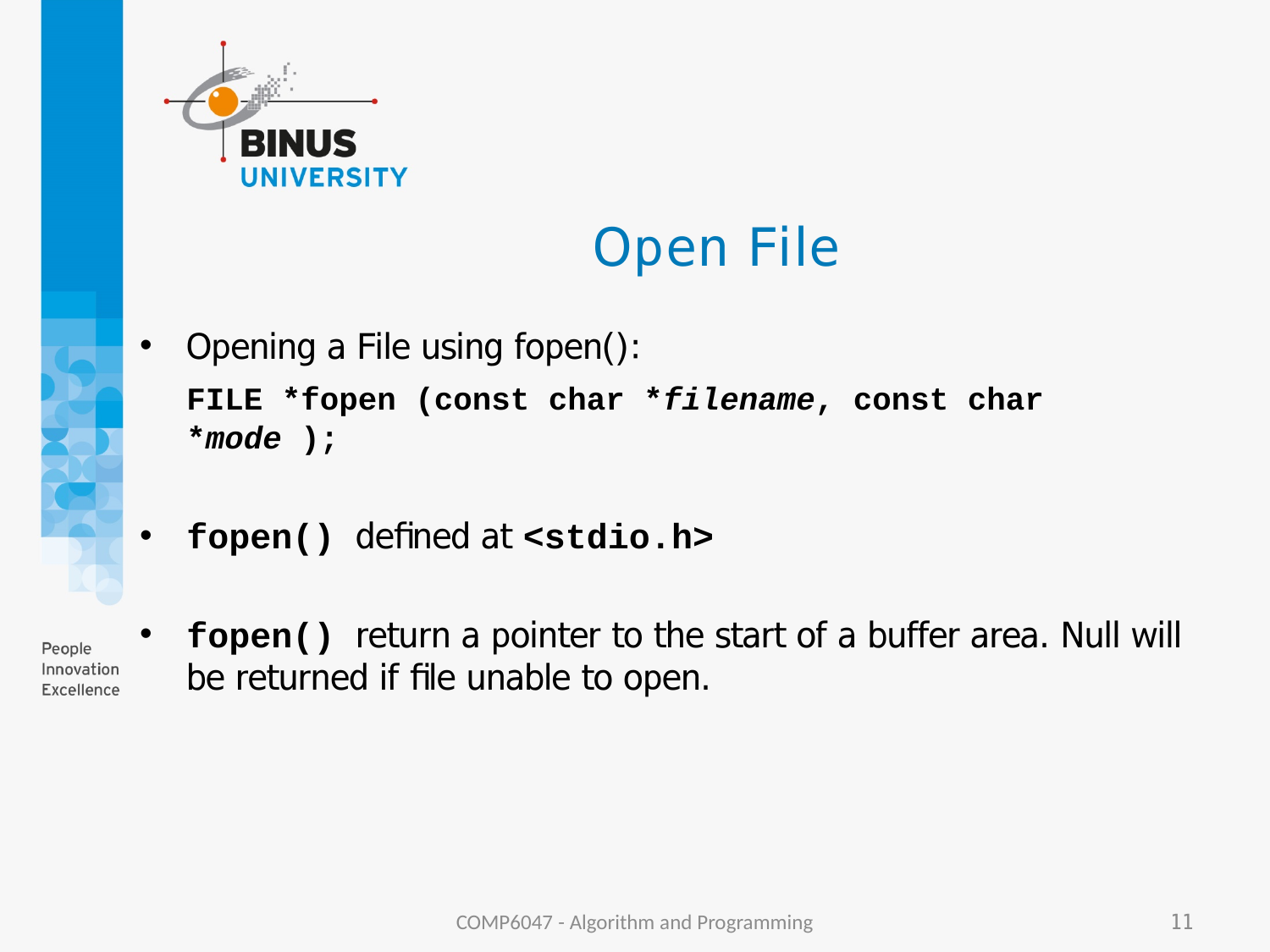

# Open File
Opening a File using fopen():
	FILE *fopen (const char *filename, const char *mode );

fopen() defined at <stdio.h>

fopen() return a pointer to the start of a buffer area. Null will be returned if file unable to open.

COMP6047 - Algorithm and Programming
11